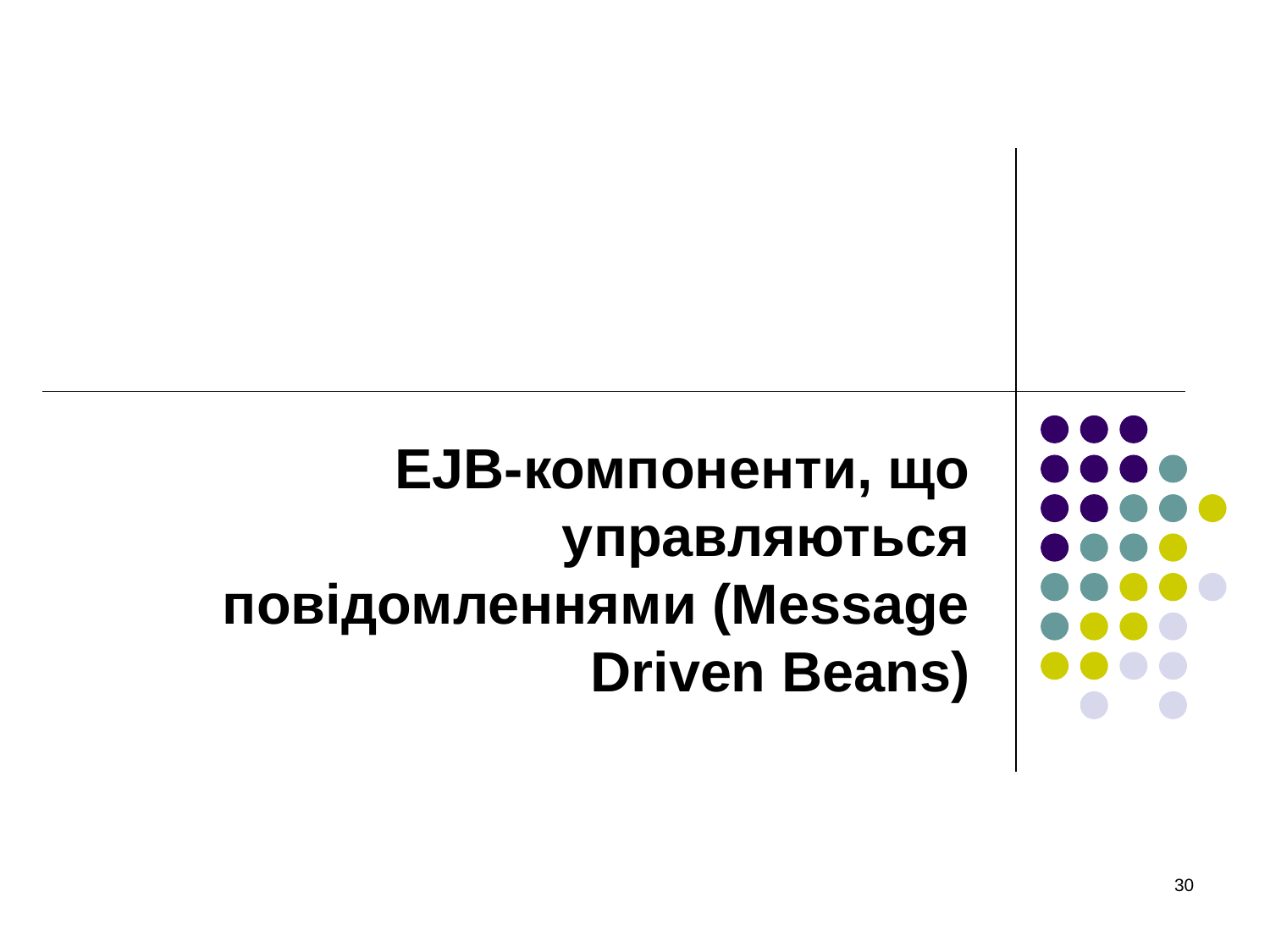

#
EJB-компоненти, що управляються повідомленнями (Message Driven Beans)
30